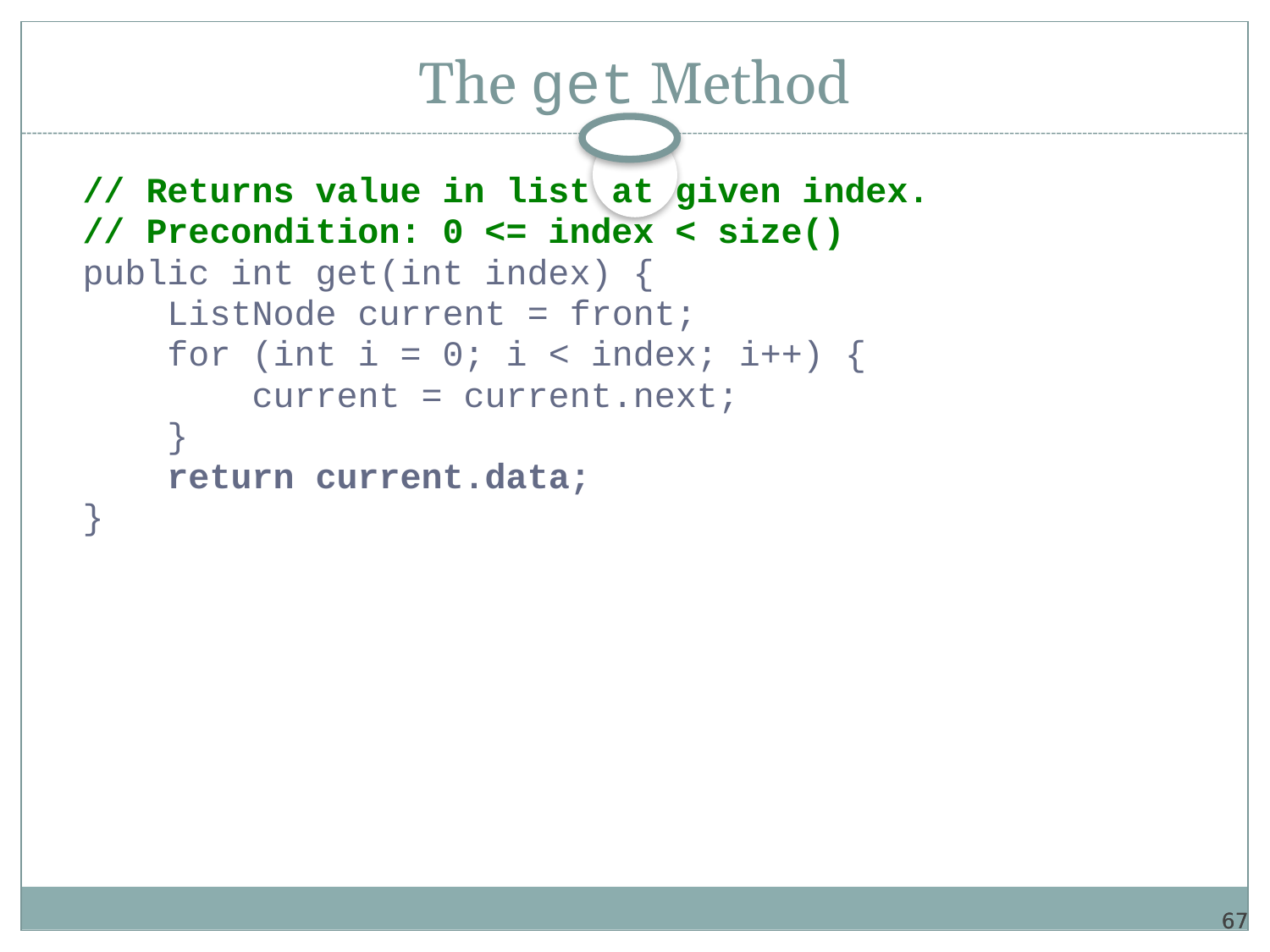

# The get Method
// Returns value in list at given index.
// Precondition: 0 <= index < size()
public int get(int index) {
    ListNode current = front;
    for (int i = 0; i < index; i++) {
        current = current.next;
    }
    return current.data;
}